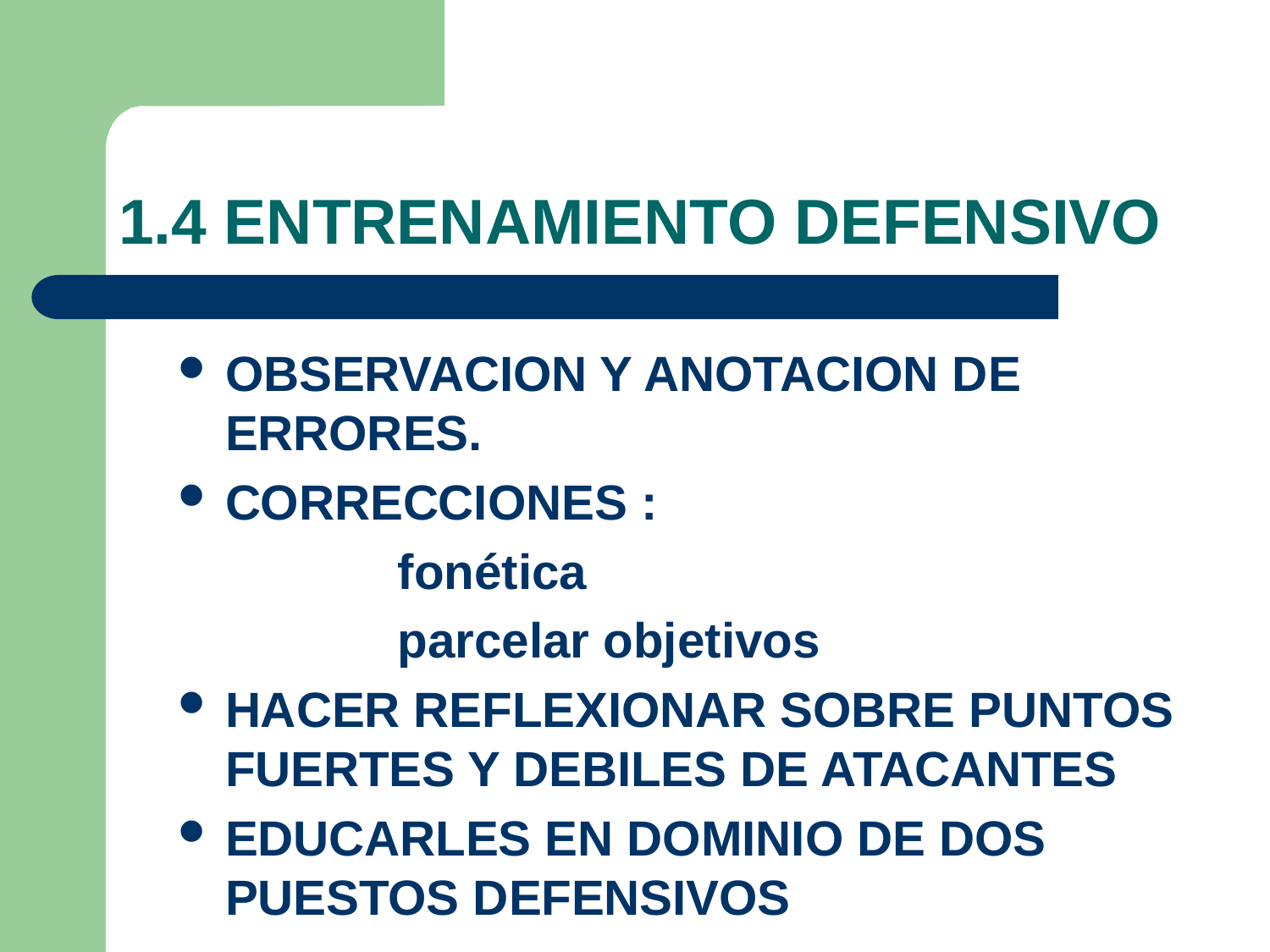

# 1.4 ENTRENAMIENTO DEFENSIVO
OBSERVACION Y ANOTACION DE ERRORES.
CORRECCIONES :
                fonética
                parcelar objetivos
HACER REFLEXIONAR SOBRE PUNTOS FUERTES Y DEBILES DE ATACANTES
EDUCARLES EN DOMINIO DE DOS PUESTOS DEFENSIVOS